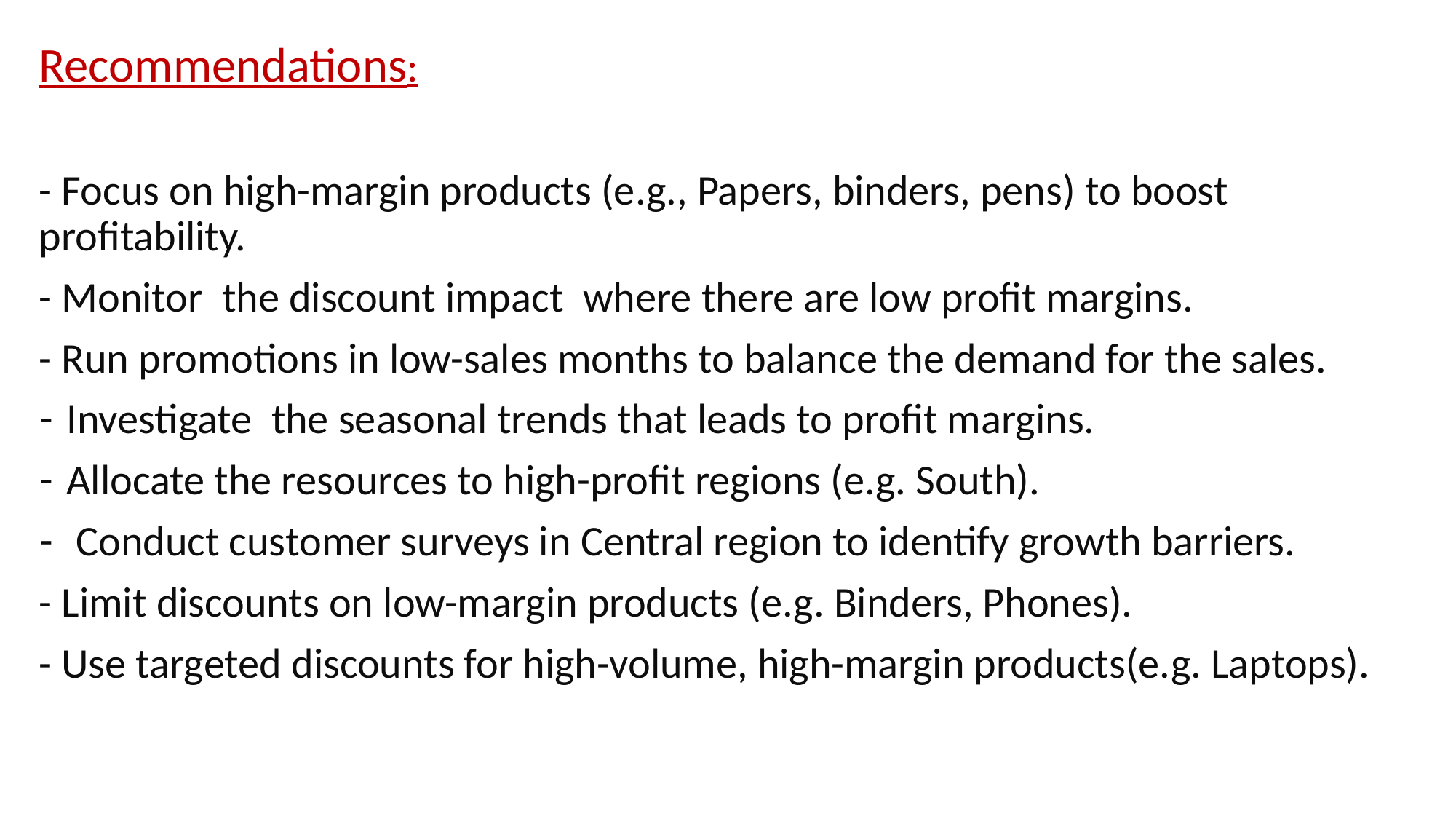

Recommendations:

- Focus on high-margin products (e.g., Papers, binders, pens) to boost profitability.
- Monitor  the discount impact  where there are low profit margins.
- Run promotions in low-sales months to balance the demand for the sales.
Investigate  the seasonal trends that leads to profit margins.
Allocate the resources to high-profit regions (e.g. South).
 Conduct customer surveys in Central region to identify growth barriers.
- Limit discounts on low-margin products (e.g. Binders, Phones).
- Use targeted discounts for high-volume, high-margin products(e.g. Laptops).